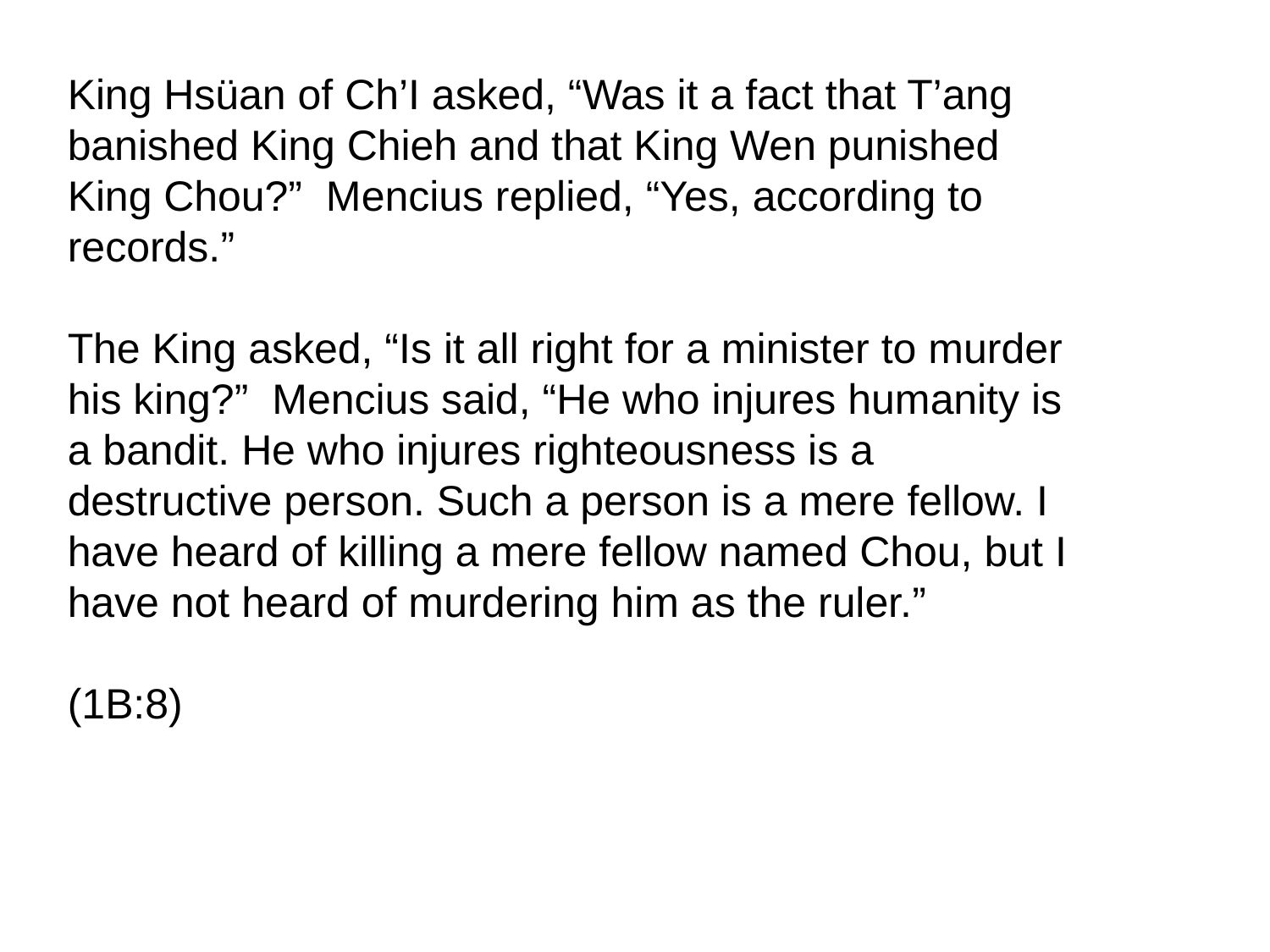

King Hsüan of Ch’I asked, “Was it a fact that T’ang banished King Chieh and that King Wen punished King Chou?”  Mencius replied, “Yes, according to records.”

The King asked, “Is it all right for a minister to murder his king?”  Mencius said, “He who injures humanity is a bandit. He who injures righteousness is a destructive person. Such a person is a mere fellow. I have heard of killing a mere fellow named Chou, but I have not heard of murdering him as the ruler.”

(1B:8)